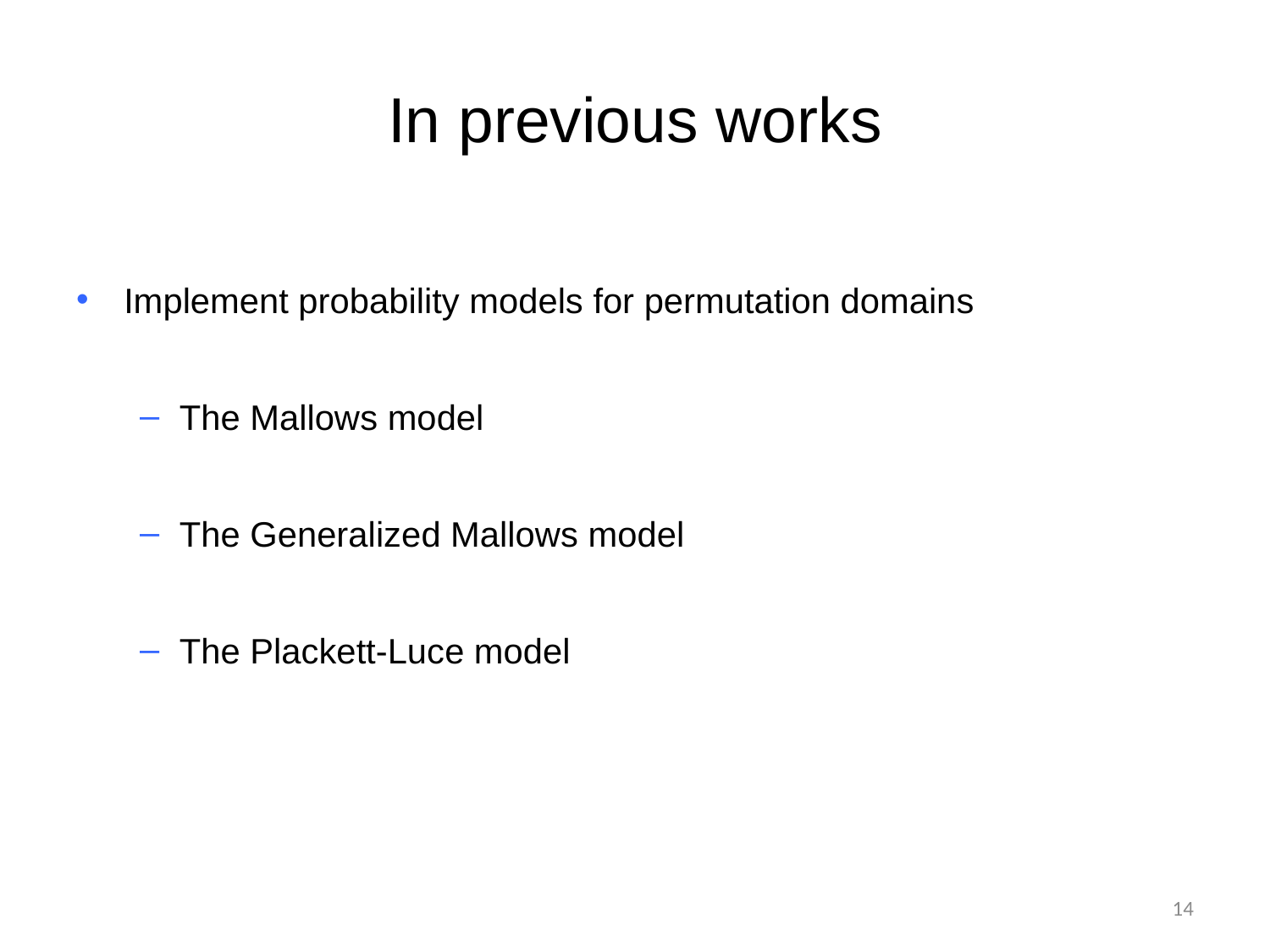

# In previous works

Implement probability models for permutation domains

The Mallows model

The Generalized Mallows model

The Plackett-Luce model

14